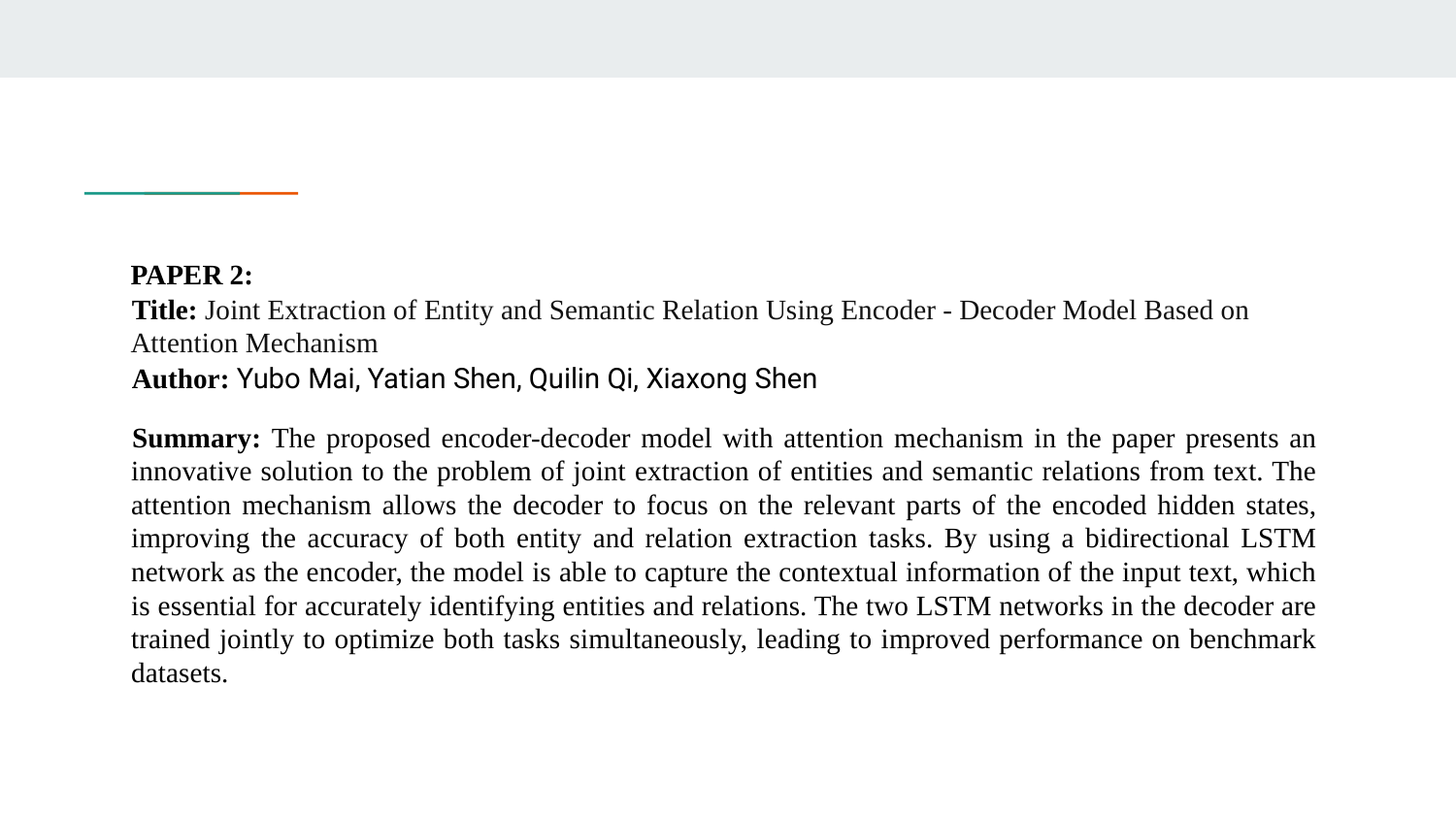

PAPER 2:
Title: Joint Extraction of Entity and Semantic Relation Using Encoder - Decoder Model Based on Attention Mechanism
Author: Yubo Mai, Yatian Shen, Quilin Qi, Xiaxong Shen
Summary: The proposed encoder-decoder model with attention mechanism in the paper presents an innovative solution to the problem of joint extraction of entities and semantic relations from text. The attention mechanism allows the decoder to focus on the relevant parts of the encoded hidden states, improving the accuracy of both entity and relation extraction tasks. By using a bidirectional LSTM network as the encoder, the model is able to capture the contextual information of the input text, which is essential for accurately identifying entities and relations. The two LSTM networks in the decoder are trained jointly to optimize both tasks simultaneously, leading to improved performance on benchmark datasets.